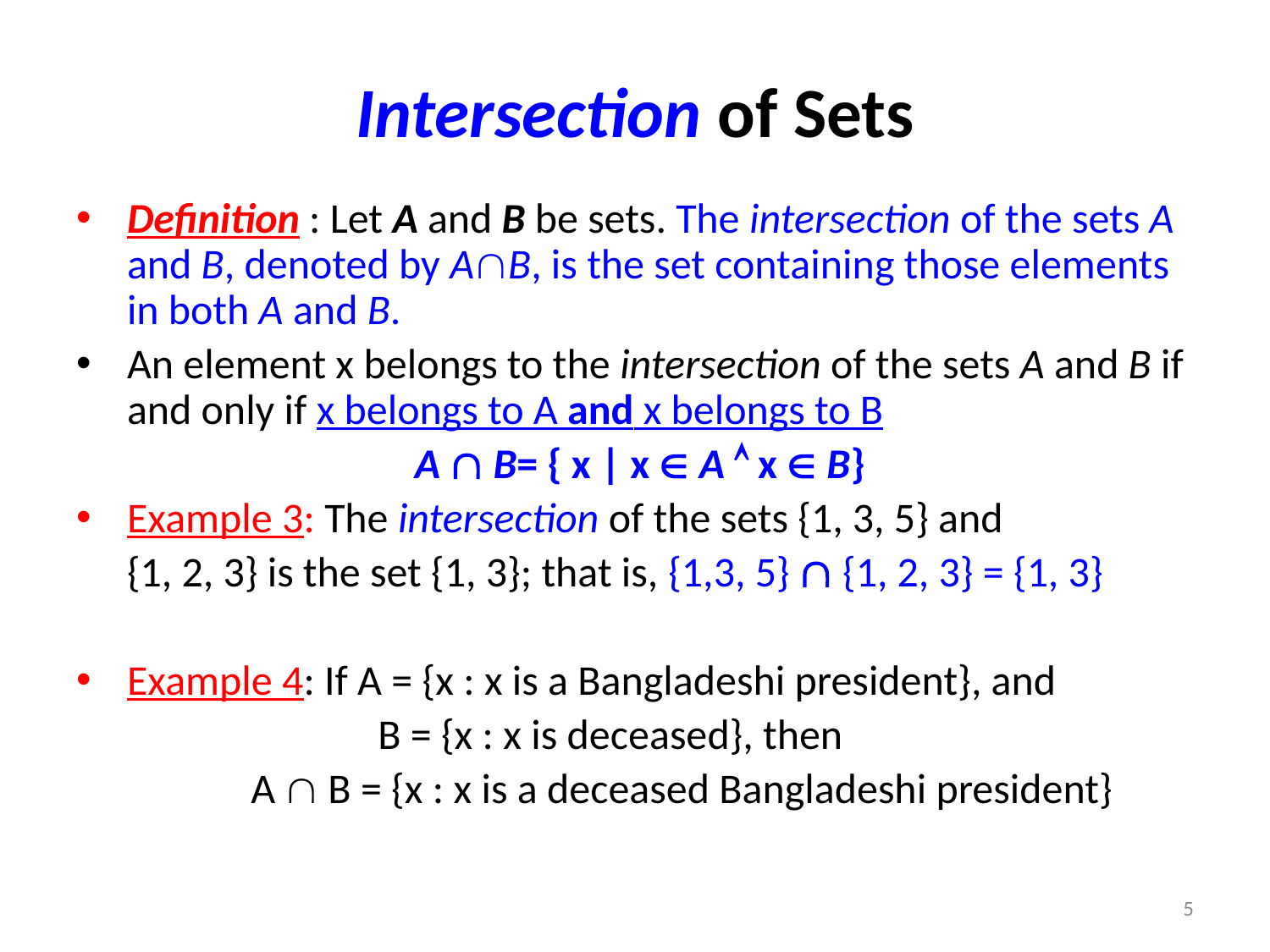

# Intersection of Sets
Definition : Let A and B be sets. The intersection of the sets A and B, denoted by A∩B, is the set containing those elements in both A and B.
An element x belongs to the intersection of the sets A and B if and only if x belongs to A and x belongs to B
			A ∩ B= { x | x ∈ A ∧ x ∈ B}
Example 3: The intersection of the sets {1, 3, 5} and
	{1, 2, 3} is the set {1, 3}; that is, {1,3, 5} ∩ {1, 2, 3} = {1, 3}

Example 4: If A = {x : x is a Bangladeshi president}, and
 		             B = {x : x is deceased}, then
	             A ∩ B = {x : x is a deceased Bangladeshi president}

5